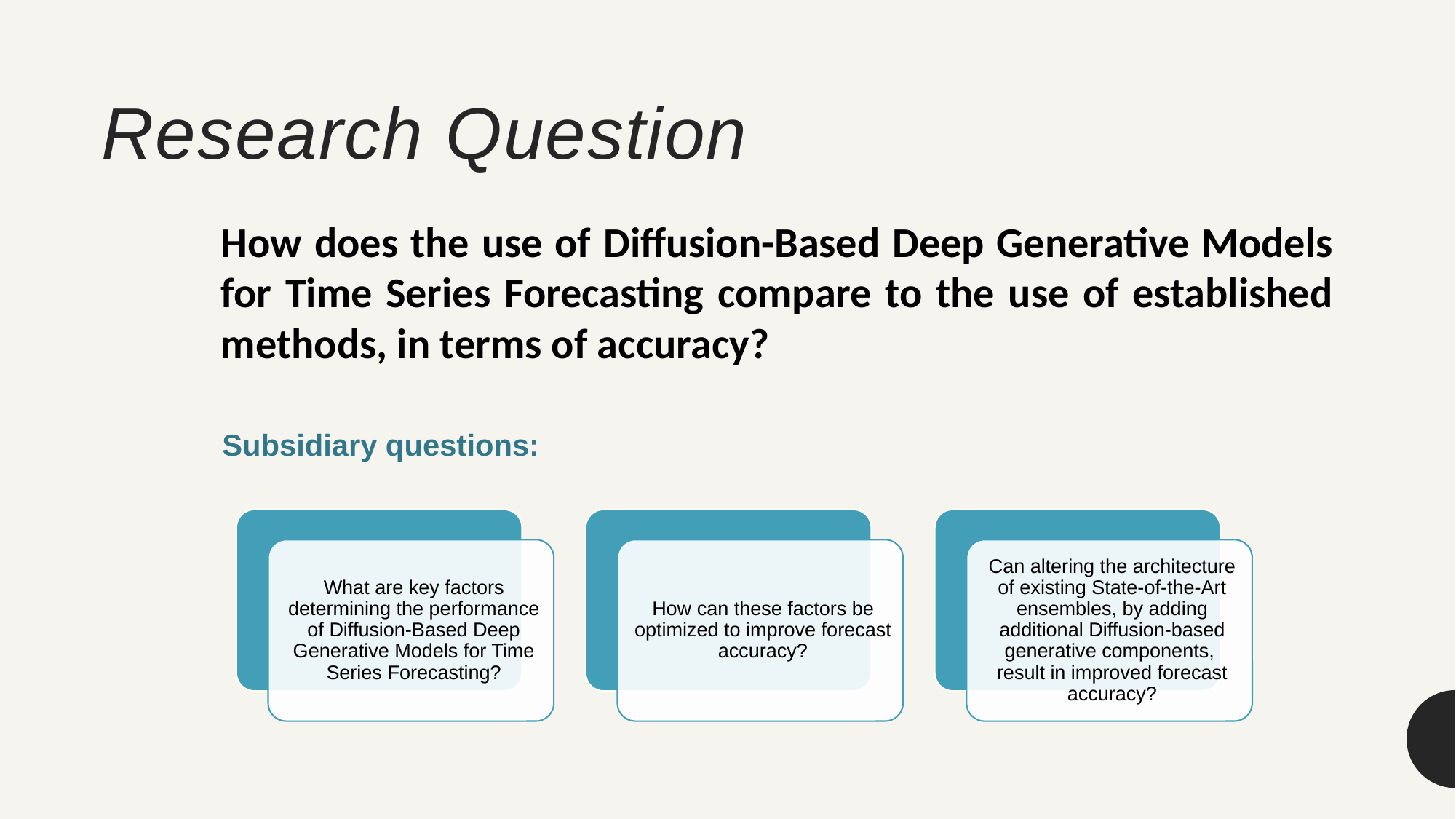

# Research Question
How does the use of Diffusion-Based Deep Generative Models for Time Series Forecasting compare to the use of established methods, in terms of accuracy?
Subsidiary questions:
What are key factors determining the performance of Diffusion-Based Deep Generative Models for Time Series Forecasting?
How can these factors be optimized to improve forecast accuracy?
Can altering the architecture of existing State-of-the-Art ensembles, by adding additional Diffusion-based generative components,  result in improved forecast accuracy?